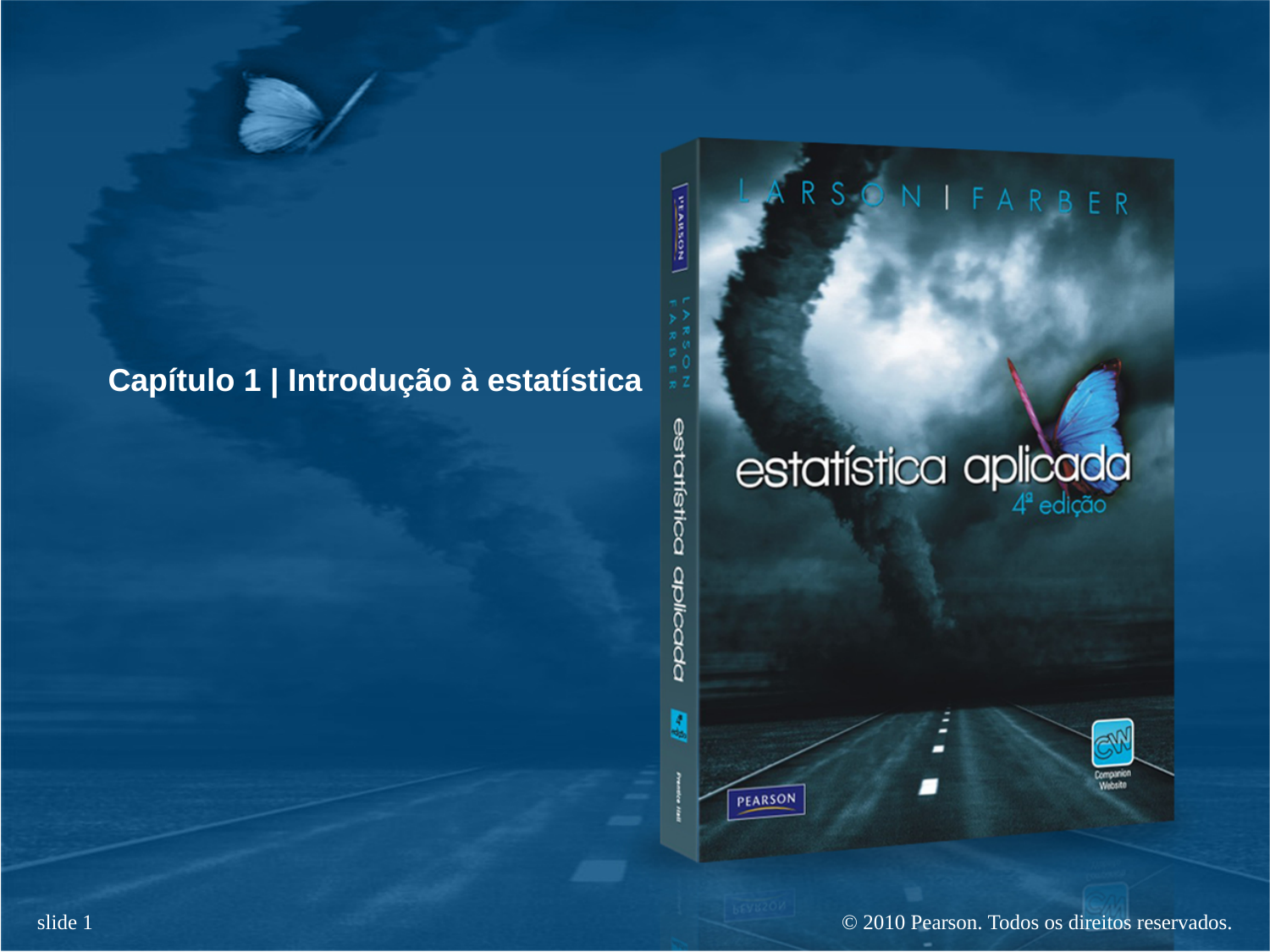

# Capítulo 1 | Introdução à estatística